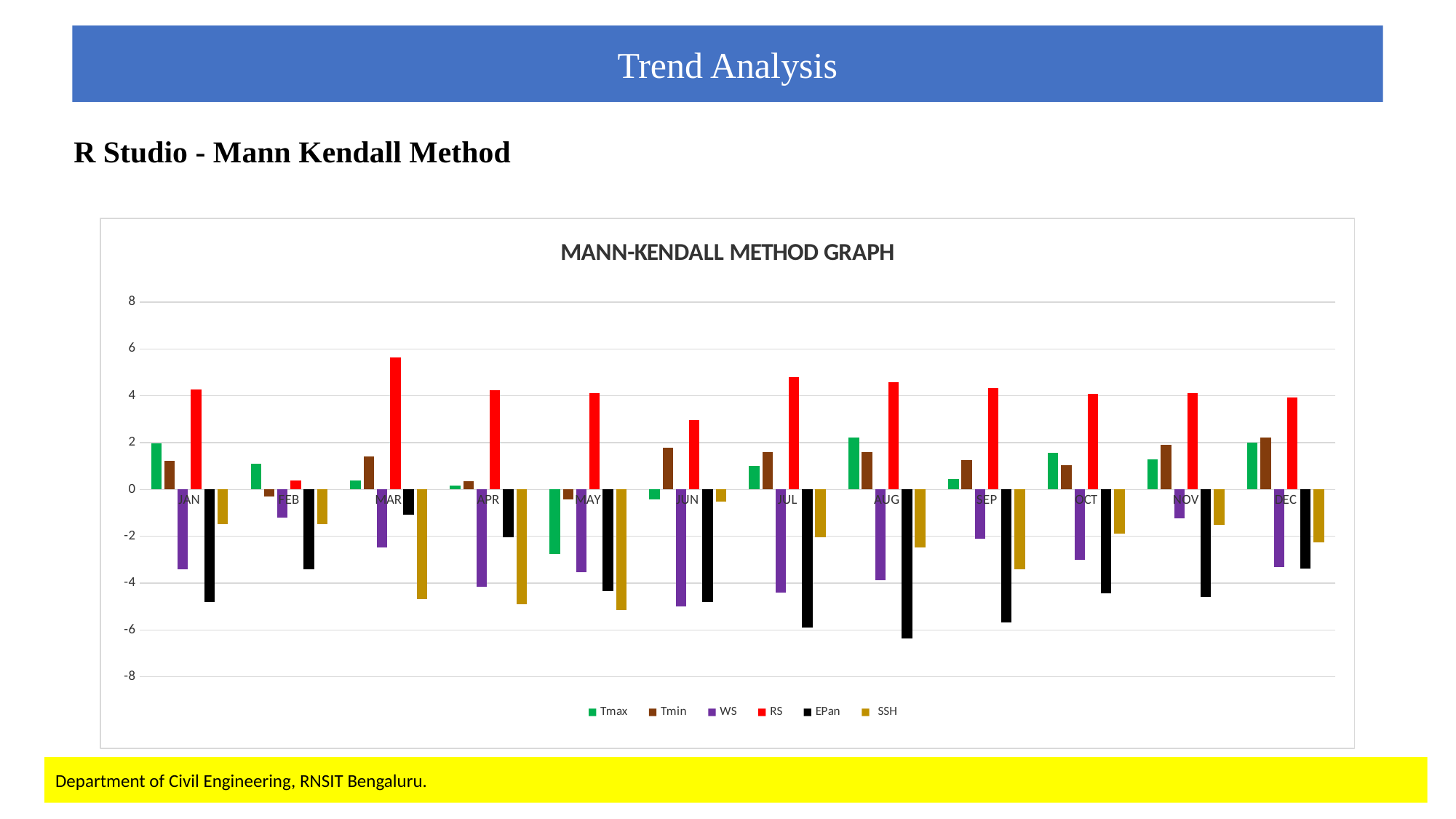

Trend Analysis
   R Studio - Mann Kendall Method

### Chart: MANN-KENDALL METHOD GRAPH

| Category | Tmax | Tmin | WS | RS | EPan |   SSH |
|---|---|---|---|---|---|---|
| JAN | 1.9690248407598998 | 1.223358629 | -3.413753126287808 | 4.2537826445877 | -4.8005520793971685 | -1.479681388999999 |
| FEB | 1.10684828 | -0.31457793300000036 | -1.20005656 | 0.37376658421400044 | -3.413753126287808 | -1.479681388999999 |
| MAR | 0.3728584140000004 | 1.398219052 | -2.48167036143107 | 5.629232990264272 | -1.0835462139999992 | -4.6953669279658286 |
| APR | 0.174765518 | 0.36118207100000044 | -4.171353505883952 | 4.241840391208274 | -2.0392078825 | -4.893766682880614 |
| MAY | -2.749830802761493 | -0.4310882790000015 | -3.53026347189491 | 4.114118520834953 | -4.33447906197997 | -5.1614083103942 |
| JUN | -0.4310882790000015 | 1.7826082877999991 | -4.998293826544273 | 2.948111967220402 | -4.812530602616705 | -0.5242965599999996 |
| JUL | 1.0136400099999998 | 1.60824306 | -4.392440029387386 | 4.7892253696742735 | -5.907074522279586 | -2.038931048124002 |
| AUG | 2.2253476010955002 | 1.60795191 | -3.879794508716181 | 4.56751557068858 | -6.373115904707957 | -2.47018699231116 |
| SEP | 0.442769367 | 1.258397147 | -2.108837255490002 | 4.323707838745336 | -5.674053831065396 | -3.413753126287808 |
| OCT | 1.57288967 | 1.0253606379999987 | -2.99431588210228 | 4.090068381401004 | -4.43904416763022 | -1.8758165640000009 |
| NOV | 1.2932648359999992 | 1.8991186334 | -1.22335863 | 4.113373614343113 | -4.6021586514801465 | -1.526285527500001 |
| DEC | 1.992326909900001 | 2.2020455319999988 | -3.32054484980213 | 3.9150133463039998 | -3.367148988045 | -2.260454134473428 |
Department of Civil Engineering, RNSIT Bengaluru.
Department of Civil Engineering, RNSIT Bengaluru.
38